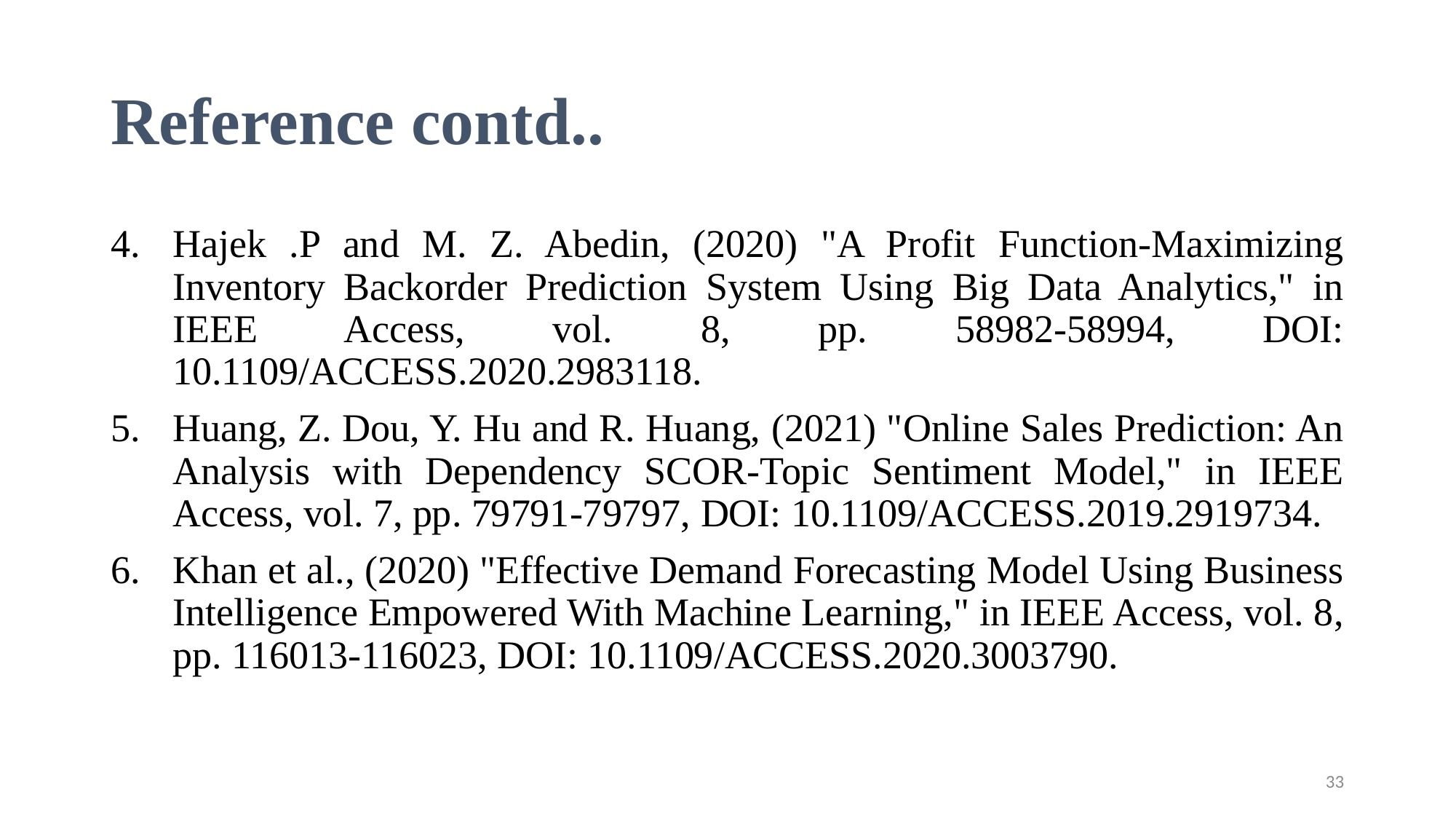

# Reference contd..
Hajek .P and M. Z. Abedin, (2020) "A Profit Function-Maximizing Inventory Backorder Prediction System Using Big Data Analytics," in IEEE Access, vol. 8, pp. 58982-58994, DOI: 10.1109/ACCESS.2020.2983118.
Huang, Z. Dou, Y. Hu and R. Huang, (2021) "Online Sales Prediction: An Analysis with Dependency SCOR-Topic Sentiment Model," in IEEE Access, vol. 7, pp. 79791-79797, DOI: 10.1109/ACCESS.2019.2919734.
Khan et al., (2020) "Effective Demand Forecasting Model Using Business Intelligence Empowered With Machine Learning," in IEEE Access, vol. 8, pp. 116013-116023, DOI: 10.1109/ACCESS.2020.3003790.
33